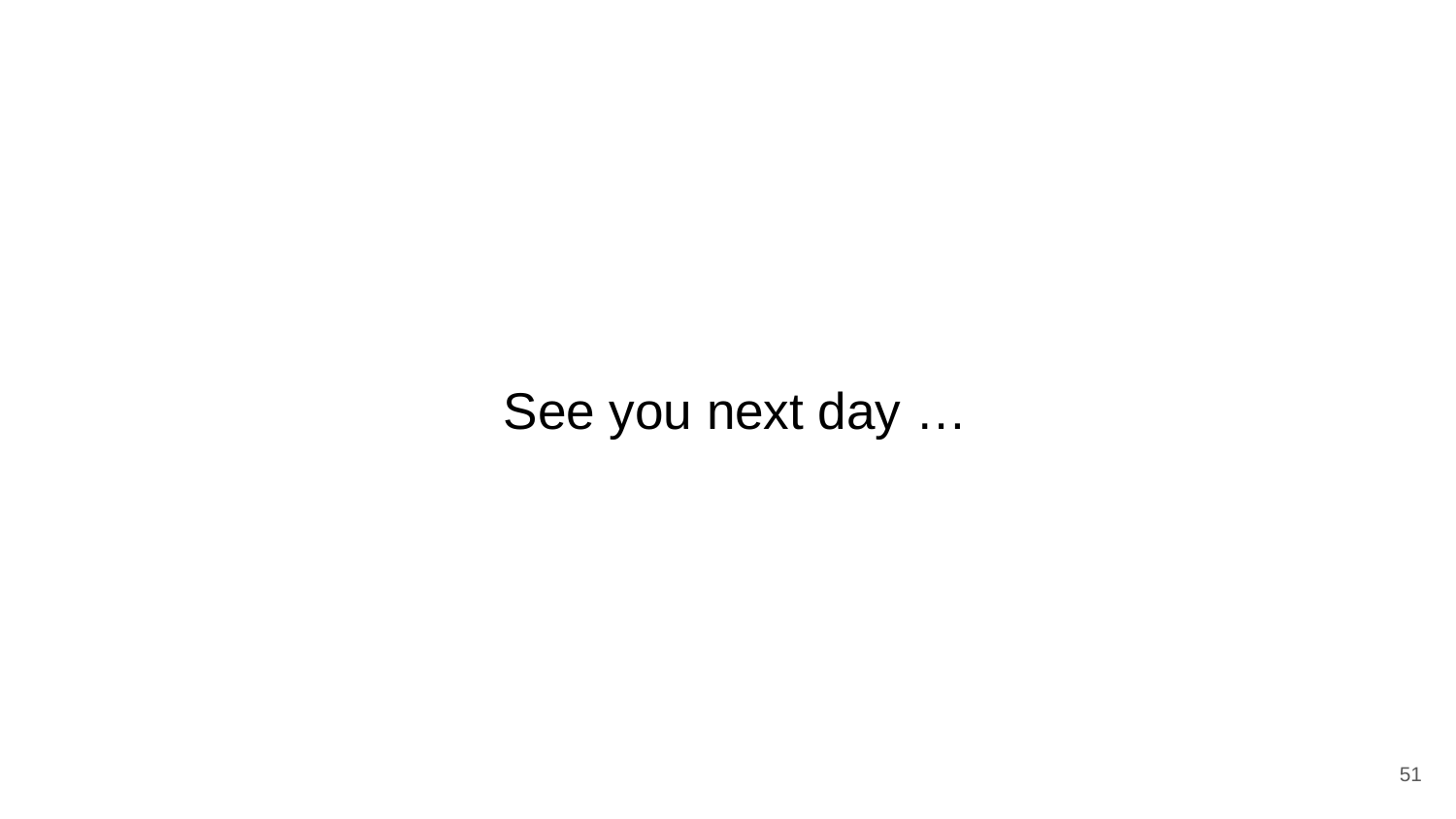

# See you next day …
51